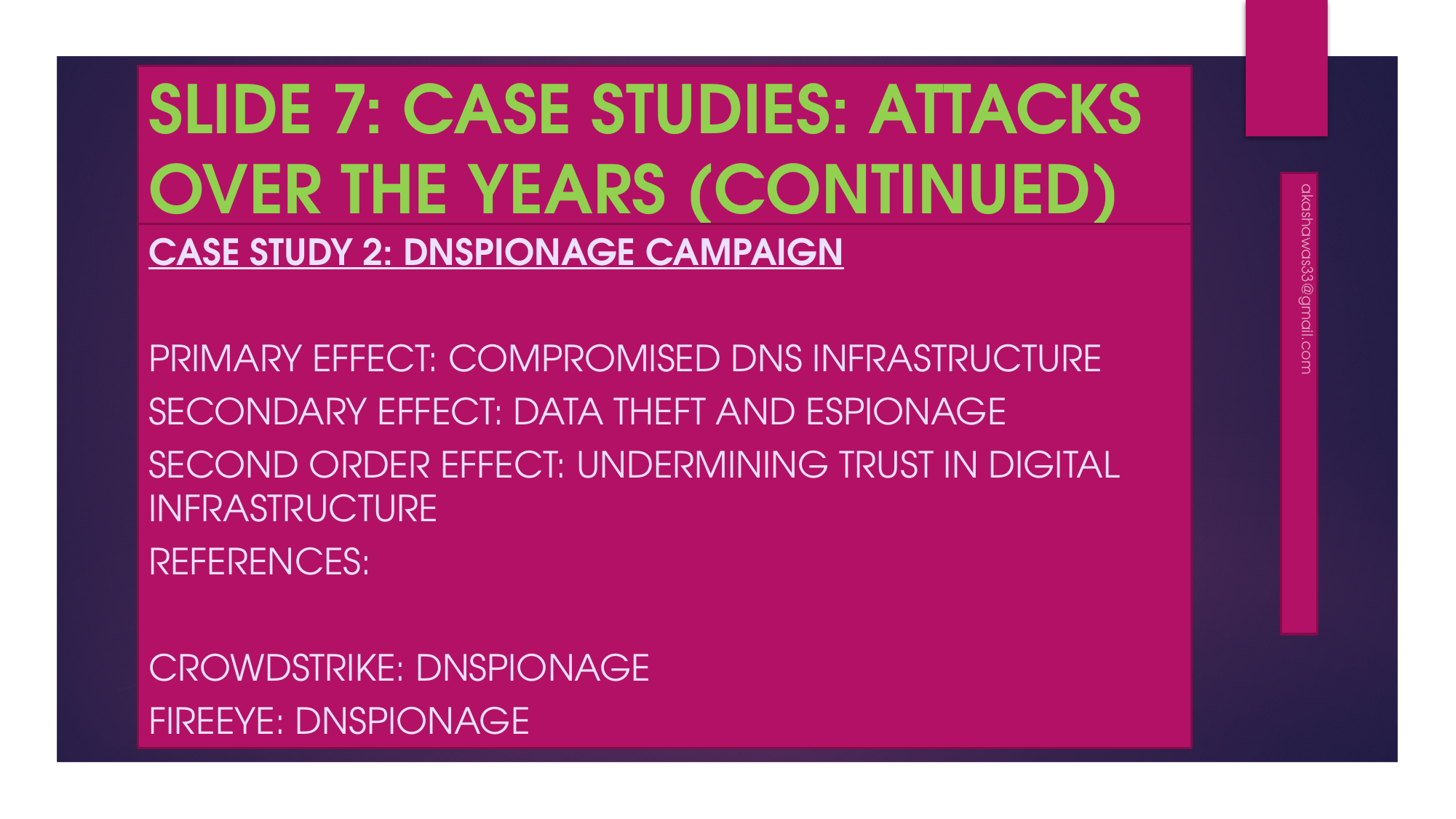

# SLIDE 7: CASE STUDIES: ATTACKS OVER THE YEARS (CONTINUED)
Case Study 2: DNSpionage Campaign

Primary Effect: Compromised DNS Infrastructure
Secondary Effect: Data Theft and Espionage
Second Order Effect: Undermining Trust in Digital Infrastructure
References:

CrowdStrike: DNSpionage
FireEye: DNSpionage
akashawas33@gmail.com